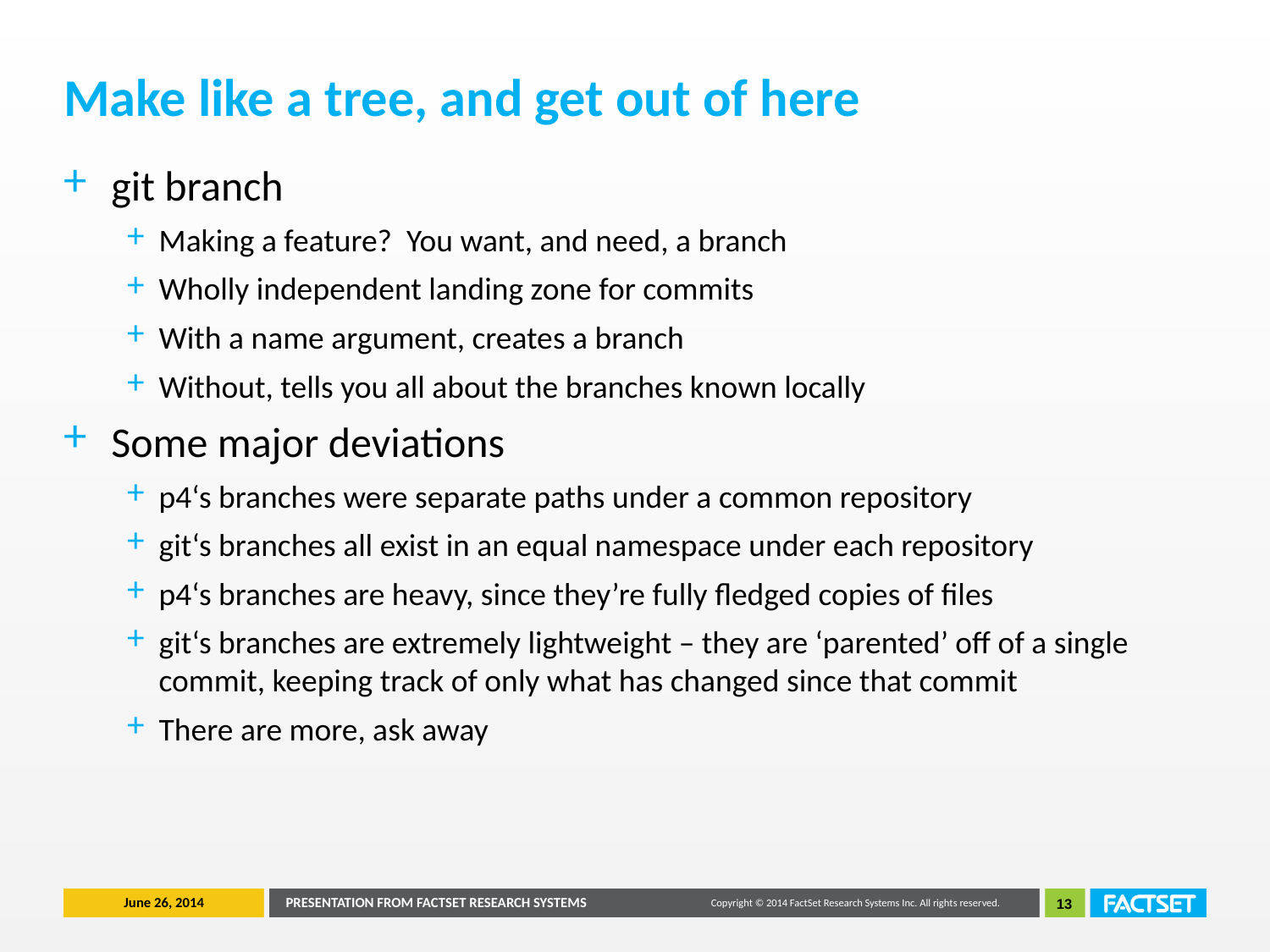

# Make like a tree, and get out of here
git branch
Making a feature?  You want, and need, a branch
Wholly independent landing zone for commits
With a name argument, creates a branch
Without, tells you all about the branches known locally
Some major deviations
p4‘s branches were separate paths under a common repository
git‘s branches all exist in an equal namespace under each repository
p4‘s branches are heavy, since they’re fully fledged copies of files
git‘s branches are extremely lightweight – they are ‘parented’ off of a single commit, keeping track of only what has changed since that commit
There are more, ask away
June 26, 2014
PRESENTATION FROM FACTSET RESEARCH SYSTEMS
13